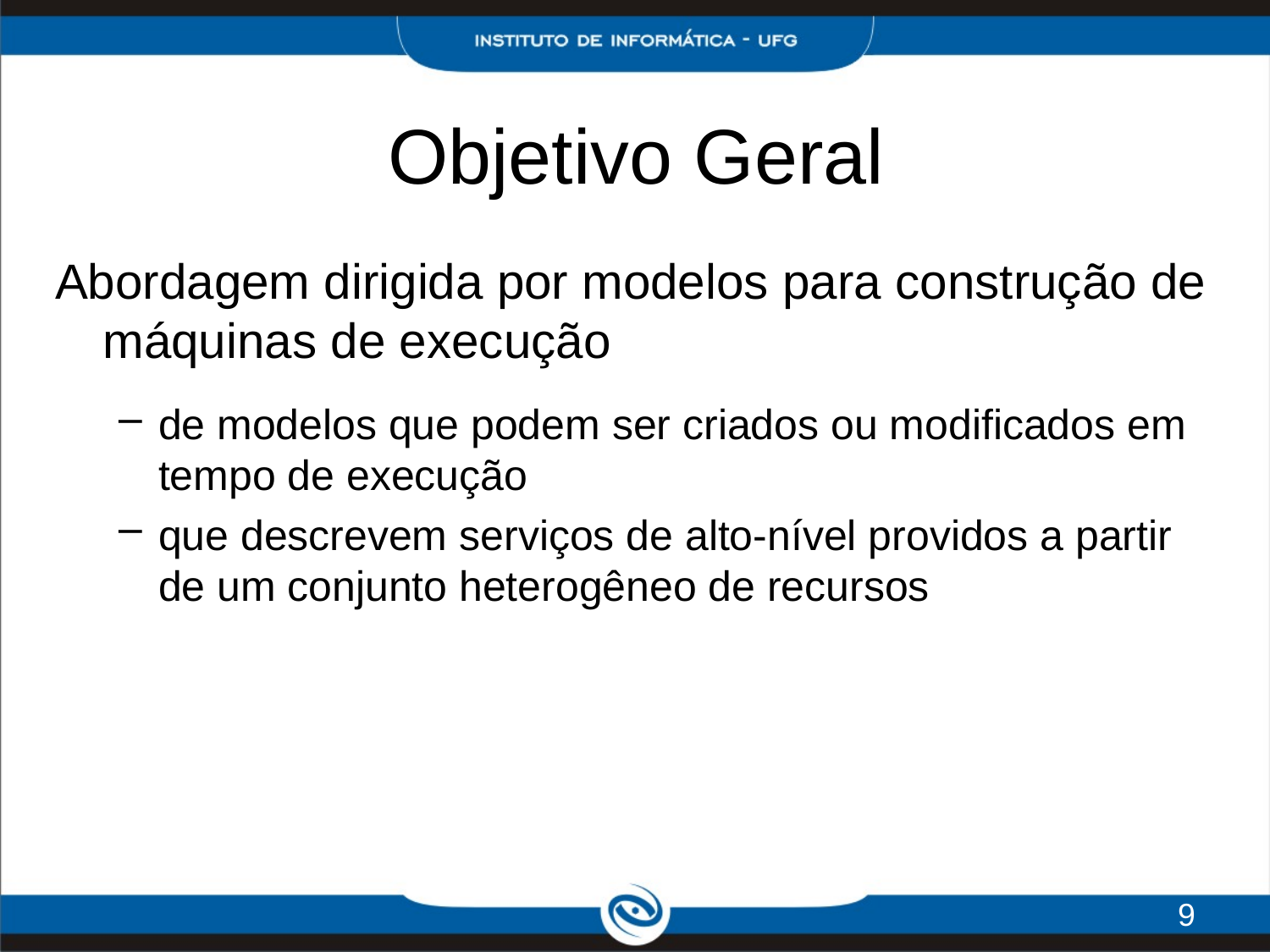

# Objetivo Geral
Abordagem dirigida por modelos para construção de máquinas de execução
de modelos que podem ser criados ou modificados em tempo de execução
que descrevem serviços de alto-nível providos a partir de um conjunto heterogêneo de recursos